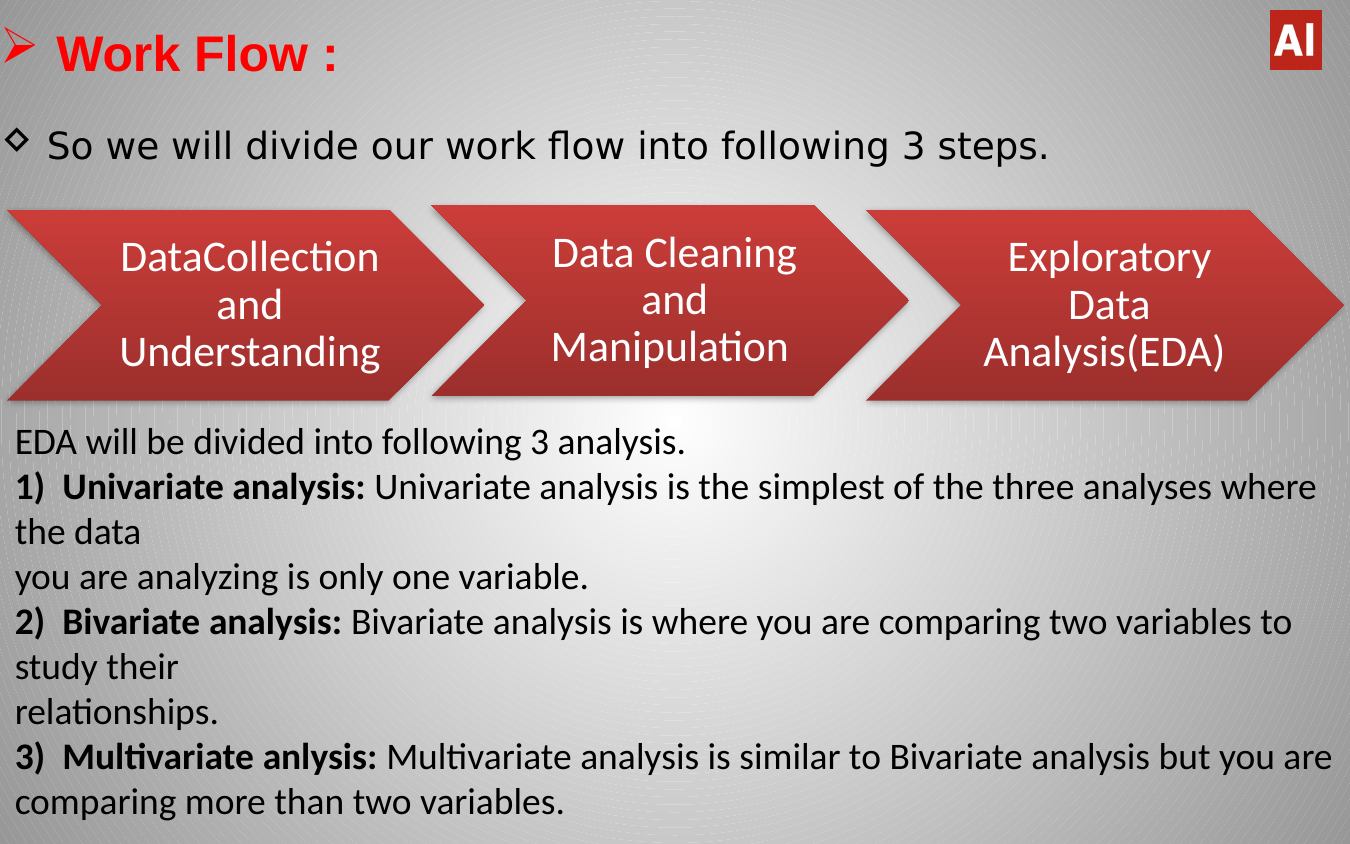

# Work Flow :
So we will divide our work flow into following 3 steps.

DataCollection and Understanding
Data Cleaning and Manipulation
Exploratory Data Analysis(EDA)
EDA will be divided into following 3 analysis.
1)  Univariate analysis: Univariate analysis is the simplest of the three analyses where the data
you are analyzing is only one variable.
2)  Bivariate analysis: Bivariate analysis is where you are comparing two variables to study their
relationships.
3)  Multivariate anlysis: Multivariate analysis is similar to Bivariate analysis but you are
comparing more than two variables.